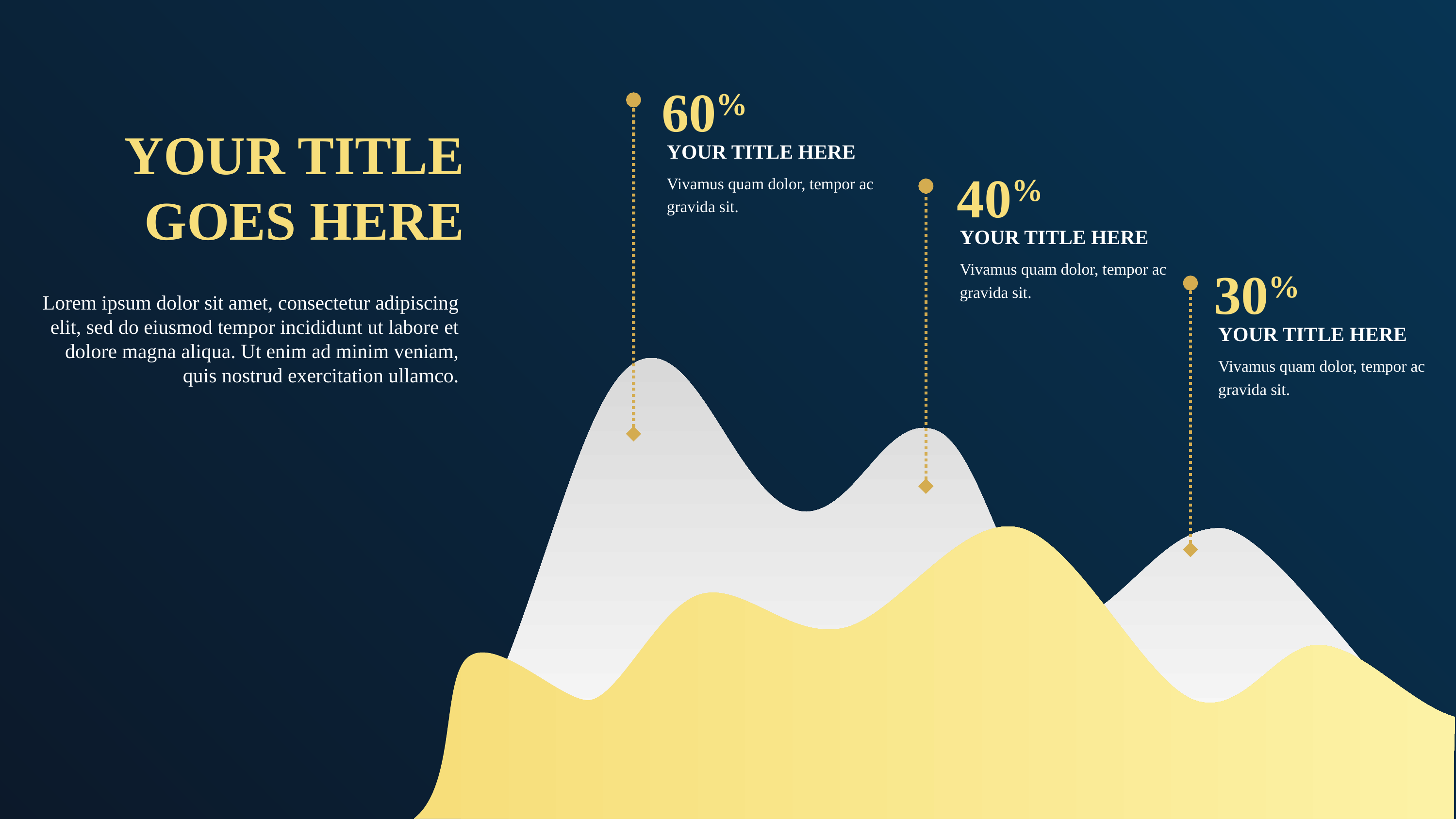

60%
YOUR TITLE
GOES HERE
YOUR TITLE HERE
Vivamus quam dolor, tempor ac gravida sit.
40%
YOUR TITLE HERE
Vivamus quam dolor, tempor ac gravida sit.
30%
Lorem ipsum dolor sit amet, consectetur adipiscing elit, sed do eiusmod tempor incididunt ut labore et dolore magna aliqua. Ut enim ad minim veniam, quis nostrud exercitation ullamco.
YOUR TITLE HERE
Vivamus quam dolor, tempor ac gravida sit.